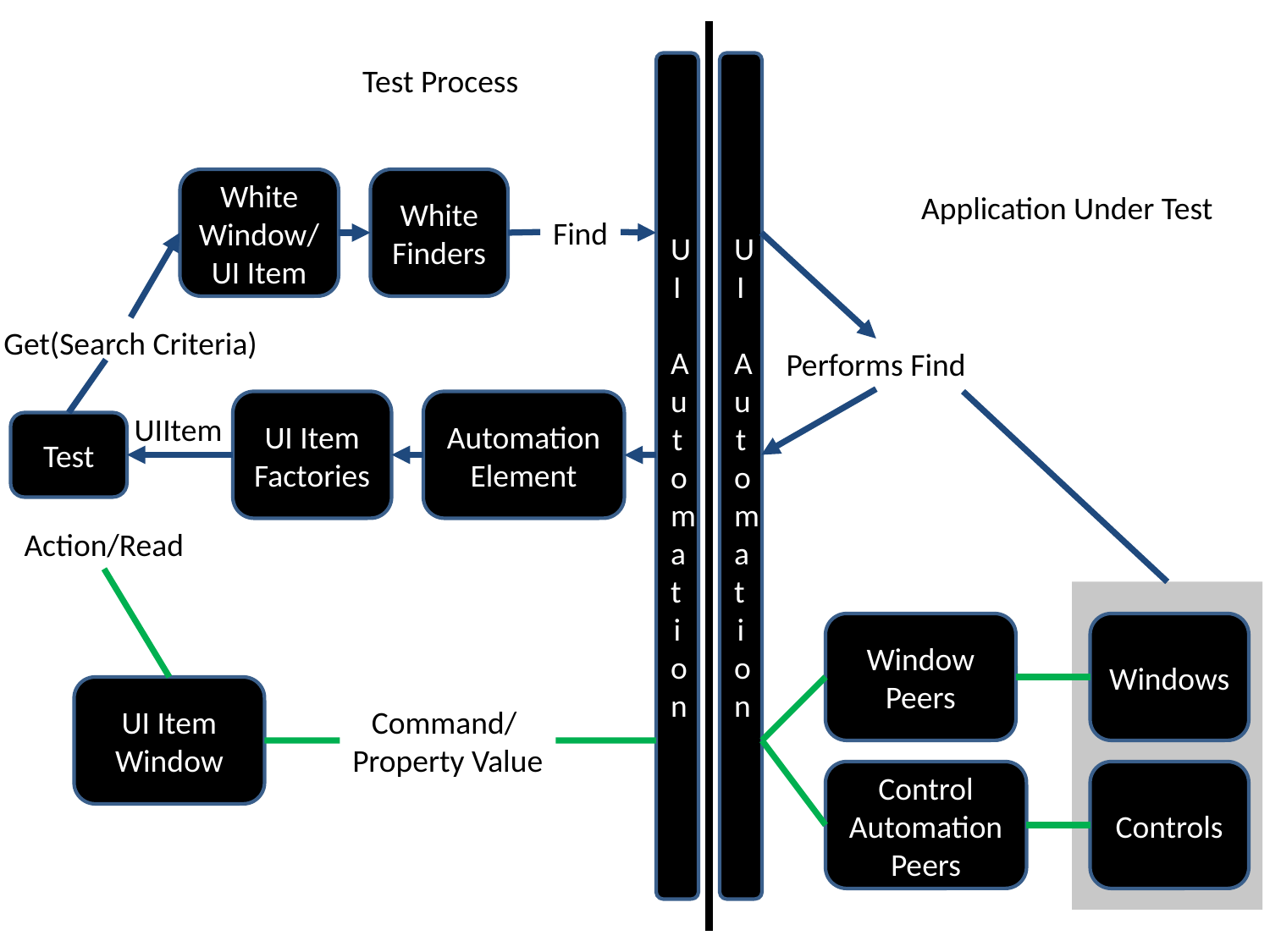

UI

Automation
UI

Automation
Test Process
White
Window/UI Item
White
Finders
Application Under Test
Find
Get(Search Criteria)
Performs Find
UI Item
Factories
Automation Element
UIItem
Test
Action/Read

Window
Peers
Windows
UI Item Window
Command/
Property Value
Control Automation Peers
Controls